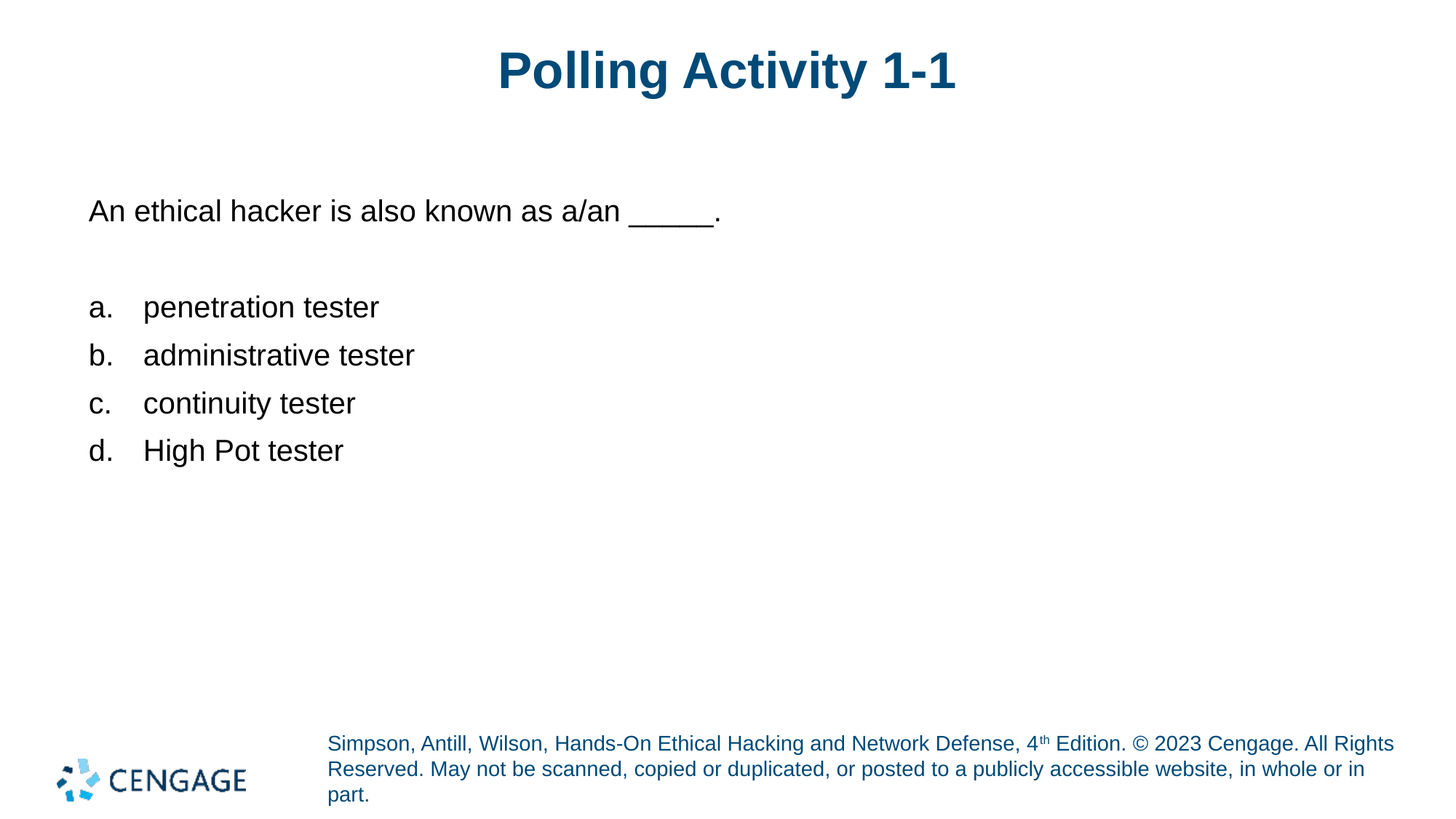

# Polling Activity 1-1
An ethical hacker is also known as a/an _____.

penetration tester
administrative tester
continuity tester
High Pot tester